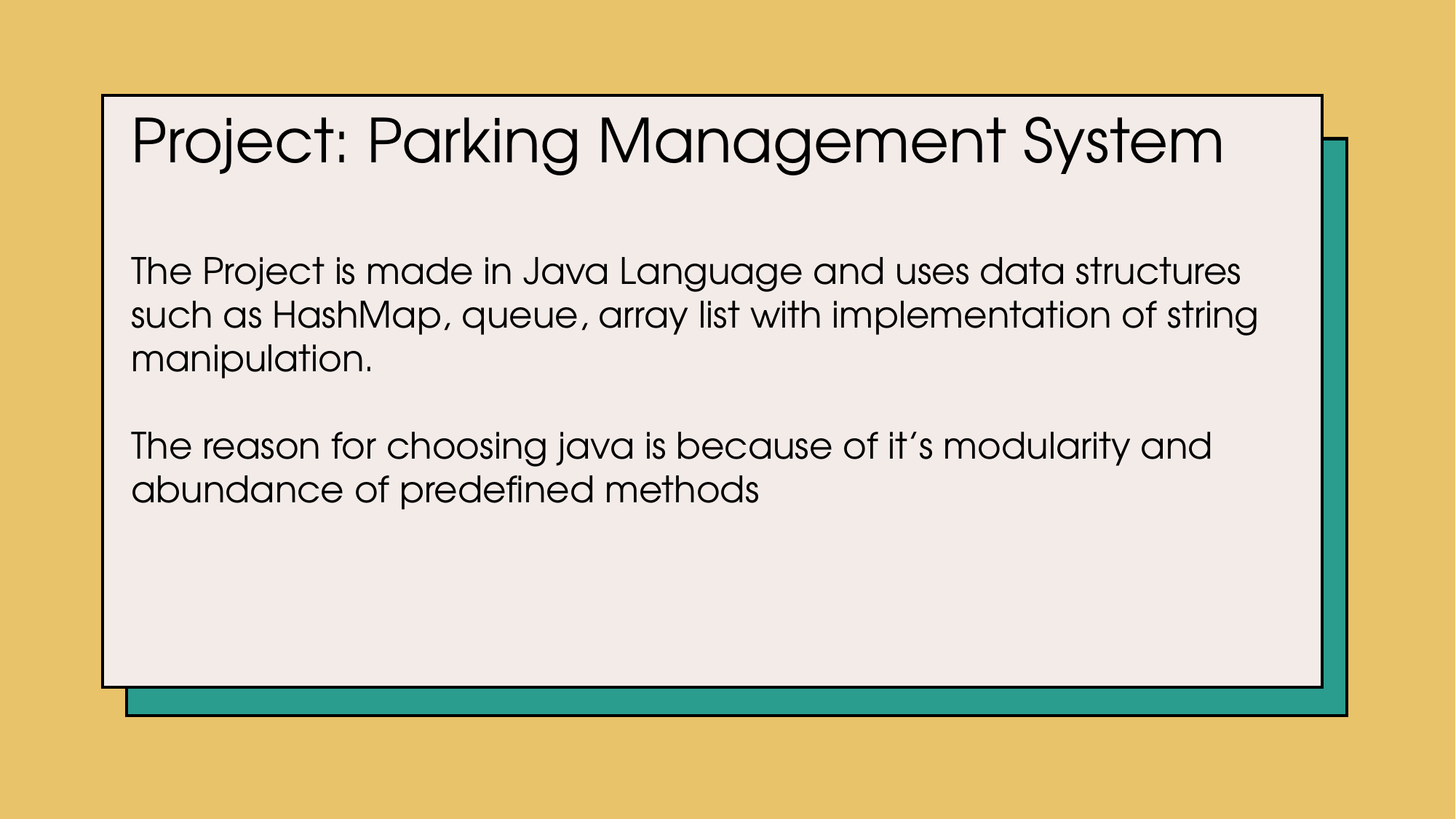

# Project: Parking Management System The Project is made in Java Language and uses data structures such as HashMap, queue, array list with implementation of string manipulation. The reason for choosing java is because of it’s modularity and abundance of predefined methods